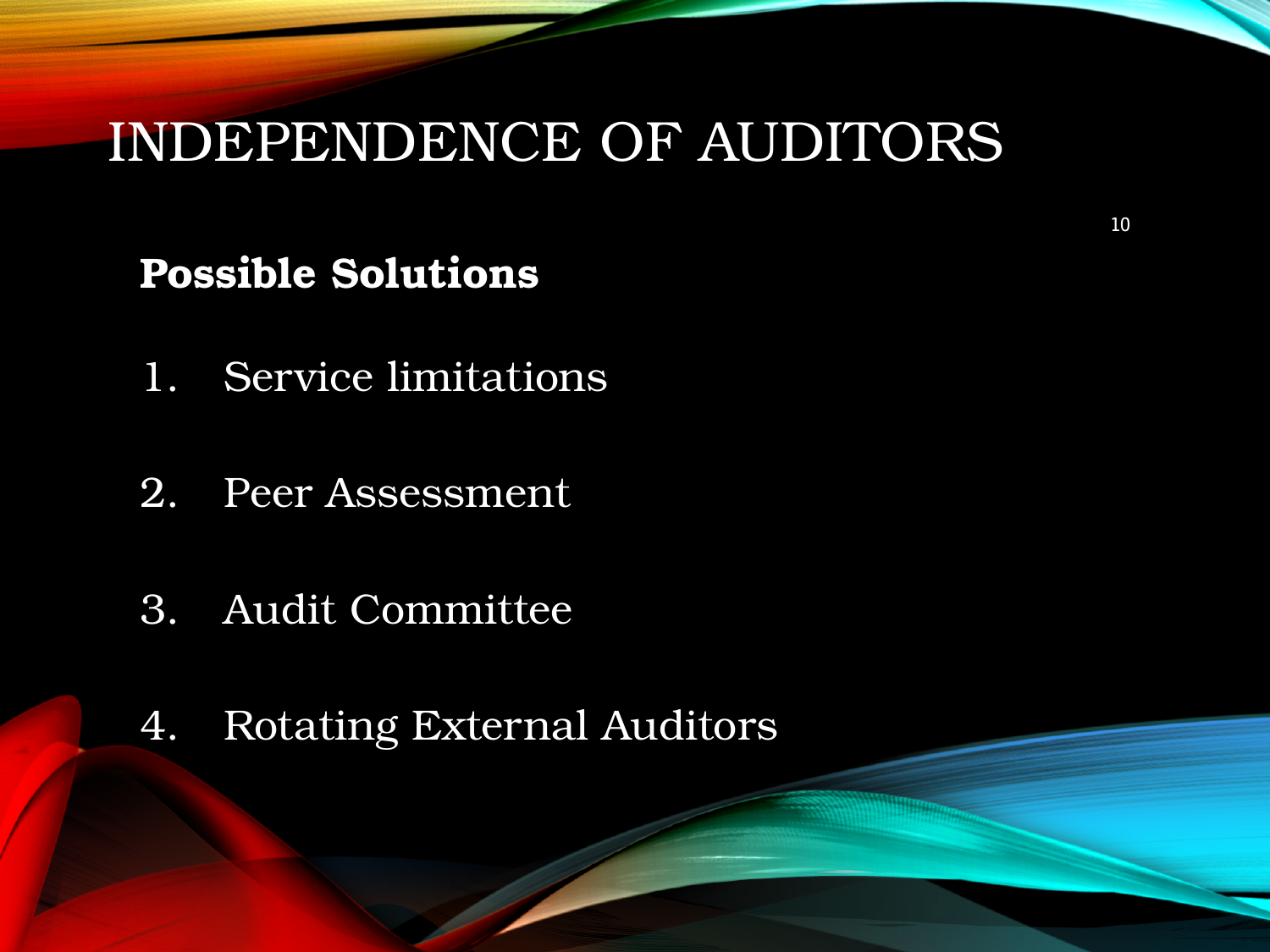

# INDEPENDENCE OF AUDITORS
10
Possible Solutions

Service limitations

Peer Assessment

Audit Committee

Rotating External Auditors